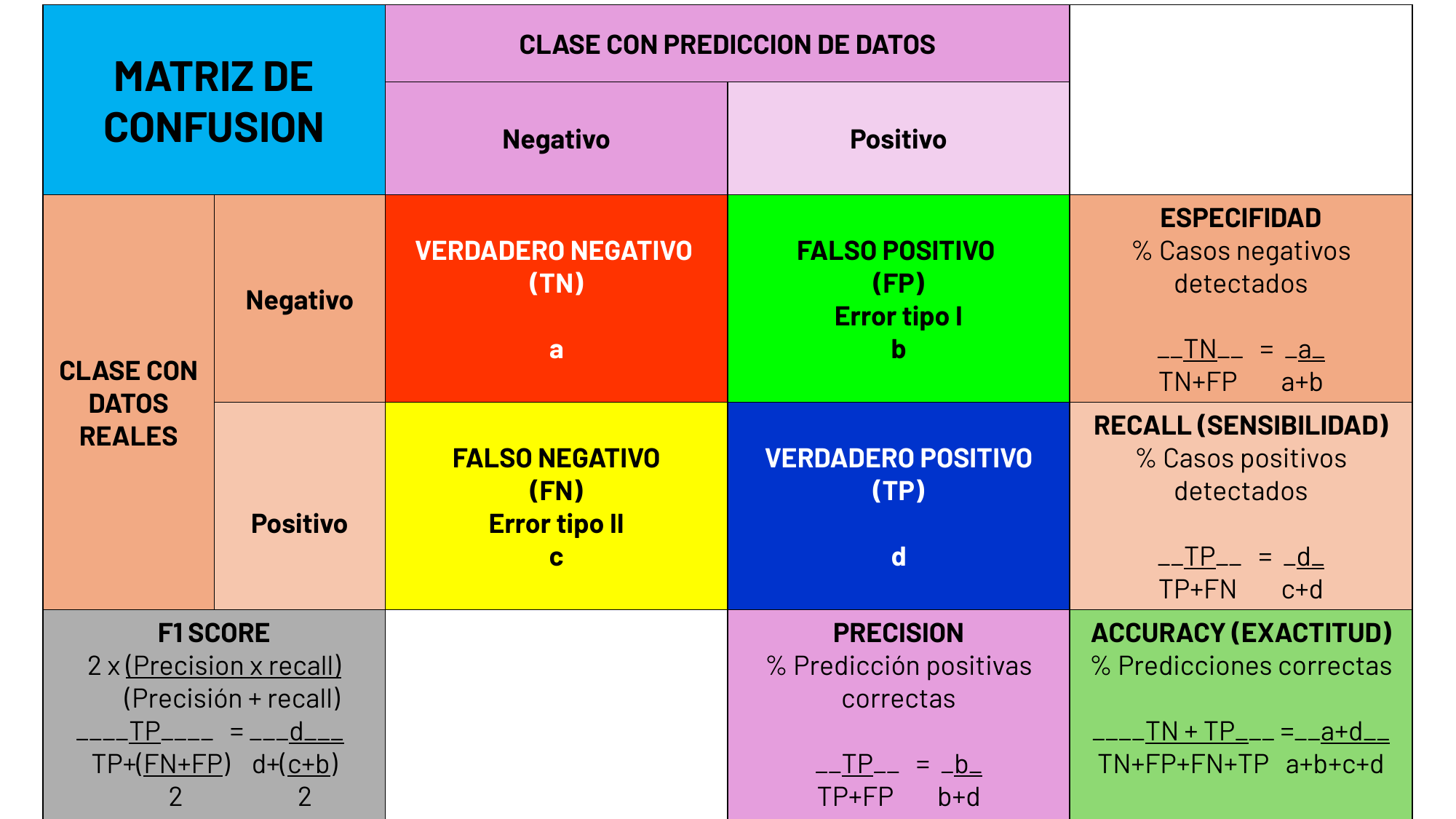

| MATRIZ DE CONFUSION |  | CLASE CON PREDICCION DE DATOS |  |  |
| --- | --- | --- | --- | --- |
|  |  | Negativo | Positivo |  |
| CLASE CON DATOS REALES | Negativo | VERDADERO NEGATIVO (TN) a | FALSO POSITIVO (FP) Error tipo I b | ESPECIFIDAD % Casos negativos detectados \_\_TN\_\_ = \_a\_ TN+FP a+b |
|  | Positivo | FALSO NEGATIVO (FN) Error tipo II c | VERDADERO POSITIVO (TP) d | RECALL (SENSIBILIDAD) % Casos positivos detectados \_\_TP\_\_ = \_d\_ TP+FN c+d |
| F1 SCORE 2 x (Precision x recall) (Precisión + recall) \_\_\_\_TP\_\_\_\_ = \_\_\_d\_\_\_ TP+(FN+FP) d+(c+b) 2 2 Valor 0: malo - 1: buena |  |  | PRECISION % Predicción positivas correctas \_\_TP\_\_ = \_b\_ TP+FP b+d | ACCURACY (EXACTITUD) % Predicciones correctas \_\_\_\_TN + TP\_\_\_ =\_\_a+d\_\_ TN+FP+FN+TP a+b+c+d |